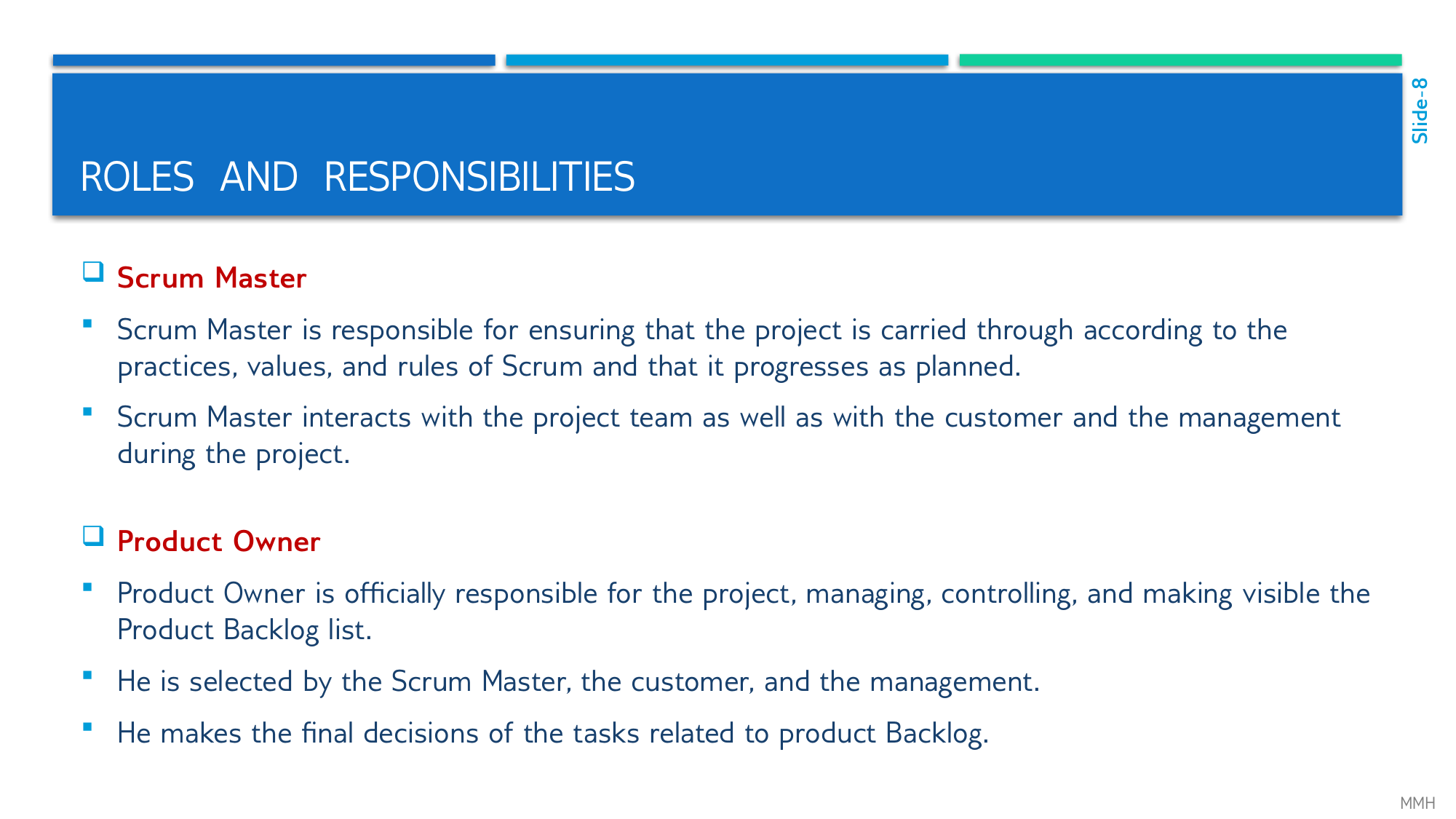

Slide-8
# Roles  and  responsibilities
Scrum Master
Scrum Master is responsible for ensuring that the project is carried through according to the practices, values, and rules of Scrum and that it progresses as planned.
Scrum Master interacts with the project team as well as with the customer and the management during the project.
Product Owner
Product Owner is officially responsible for the project, managing, controlling, and making visible the Product Backlog list.
He is selected by the Scrum Master, the customer, and the management.
He makes the final decisions of the tasks related to product Backlog.
  MMH